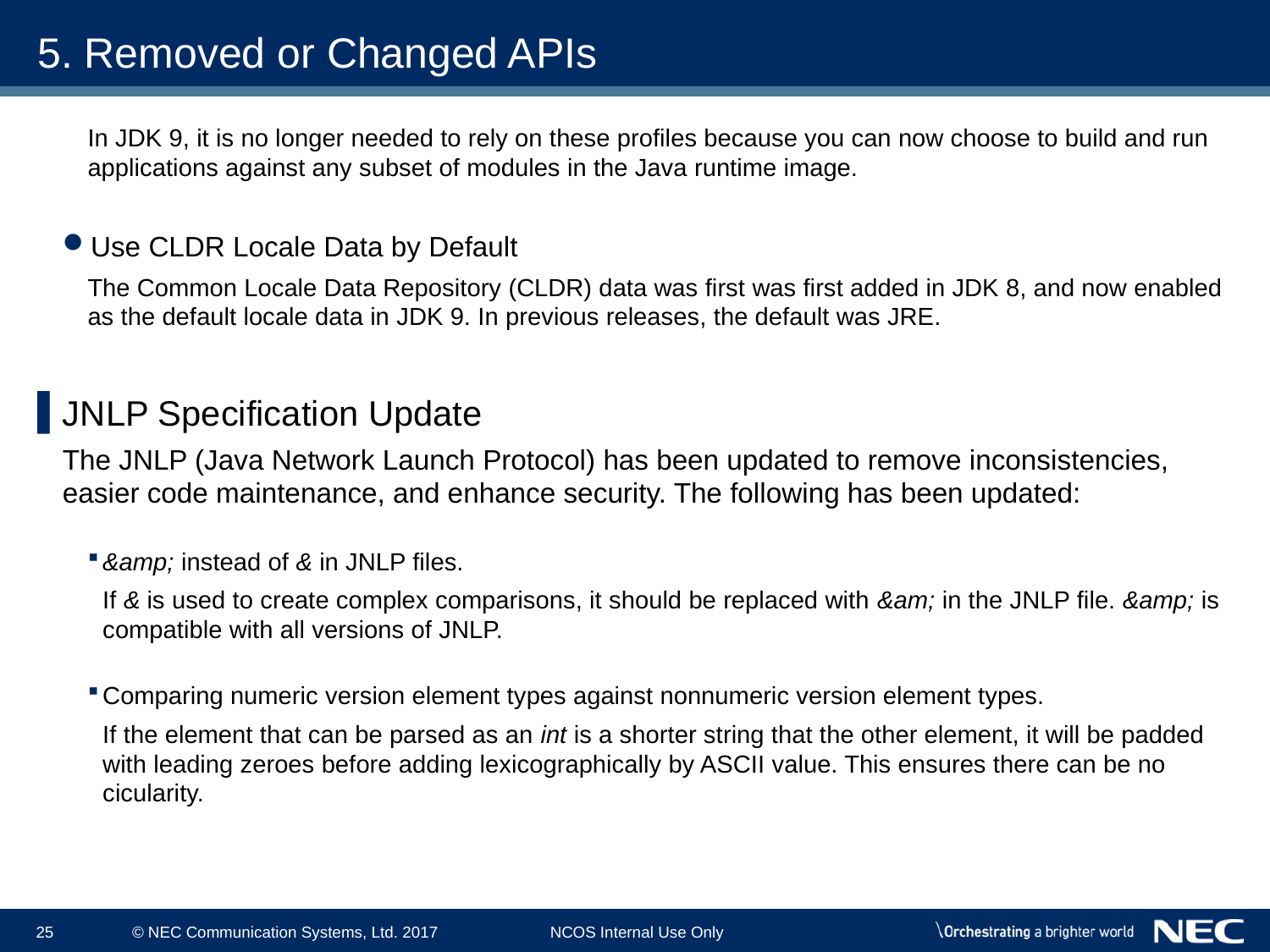

# 5. Removed or Changed APIs
In JDK 9, it is no longer needed to rely on these profiles because you can now choose to build and run applications against any subset of modules in the Java runtime image.

Use CLDR Locale Data by Default
The Common Locale Data Repository (CLDR) data was first was first added in JDK 8, and now enabled as the default locale data in JDK 9. In previous releases, the default was JRE.

JNLP Specification Update
The JNLP (Java Network Launch Protocol) has been updated to remove inconsistencies, easier code maintenance, and enhance security. The following has been updated:

&amp; instead of & in JNLP files.
If & is used to create complex comparisons, it should be replaced with &am; in the JNLP file. &amp; is compatible with all versions of JNLP.

Comparing numeric version element types against nonnumeric version element types.
If the element that can be parsed as an int is a shorter string that the other element, it will be padded with leading zeroes before adding lexicographically by ASCII value. This ensures there can be no cicularity.